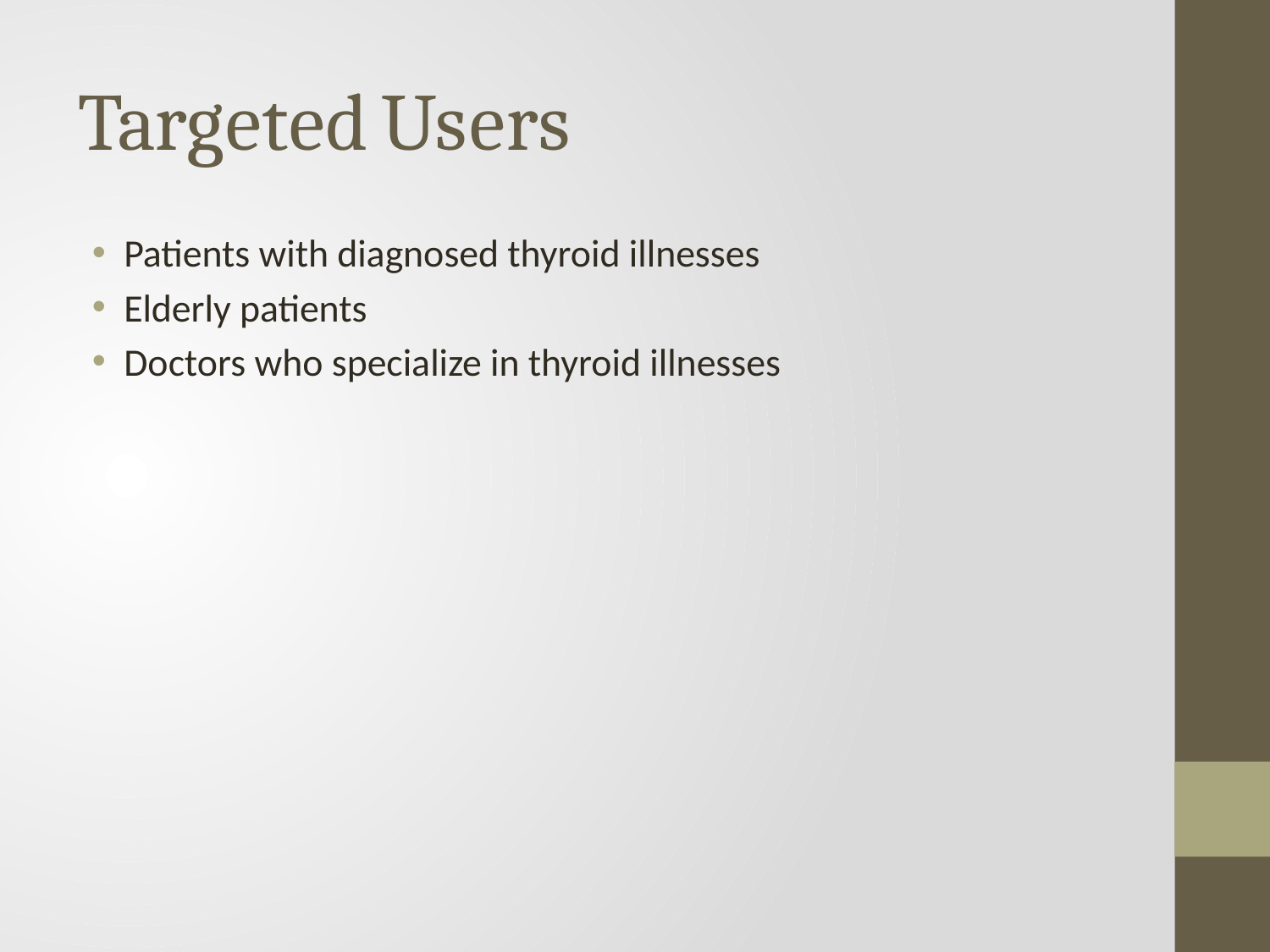

# Targeted Users
Patients with diagnosed thyroid illnesses
Elderly patients
Doctors who specialize in thyroid illnesses